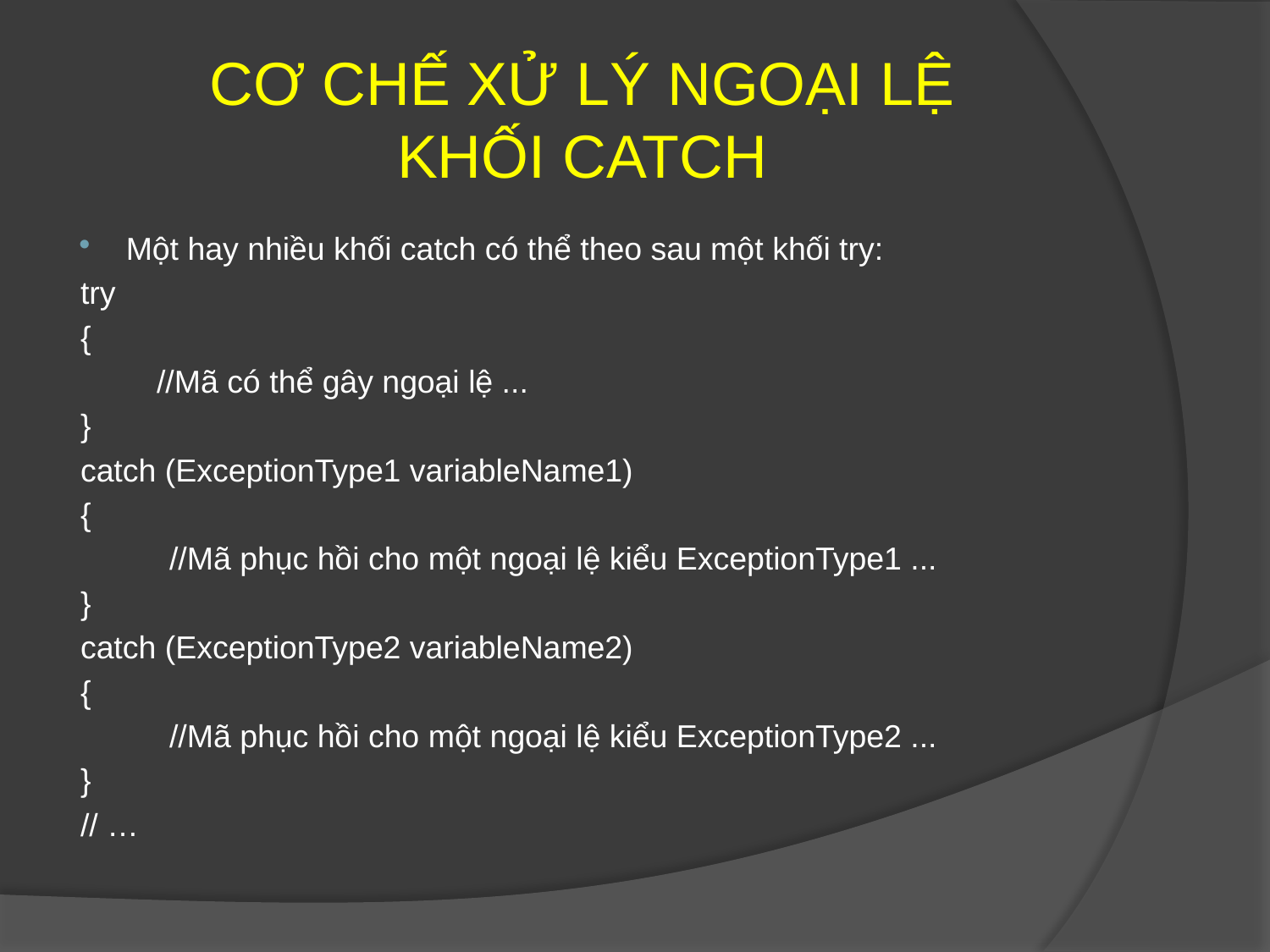

# CƠ CHẾ XỬ LÝ NGOẠI LỆ KHỐI CATCH
Một hay nhiều khối catch có thể theo sau một khối try:
try
{
	//Mã có thể gây ngoại lệ ...
}
catch (ExceptionType1 variableName1)
{
          //Mã phục hồi cho một ngoại lệ kiểu ExceptionType1 ...
}
catch (ExceptionType2 variableName2)
{
          //Mã phục hồi cho một ngoại lệ kiểu ExceptionType2 ...
}
// …